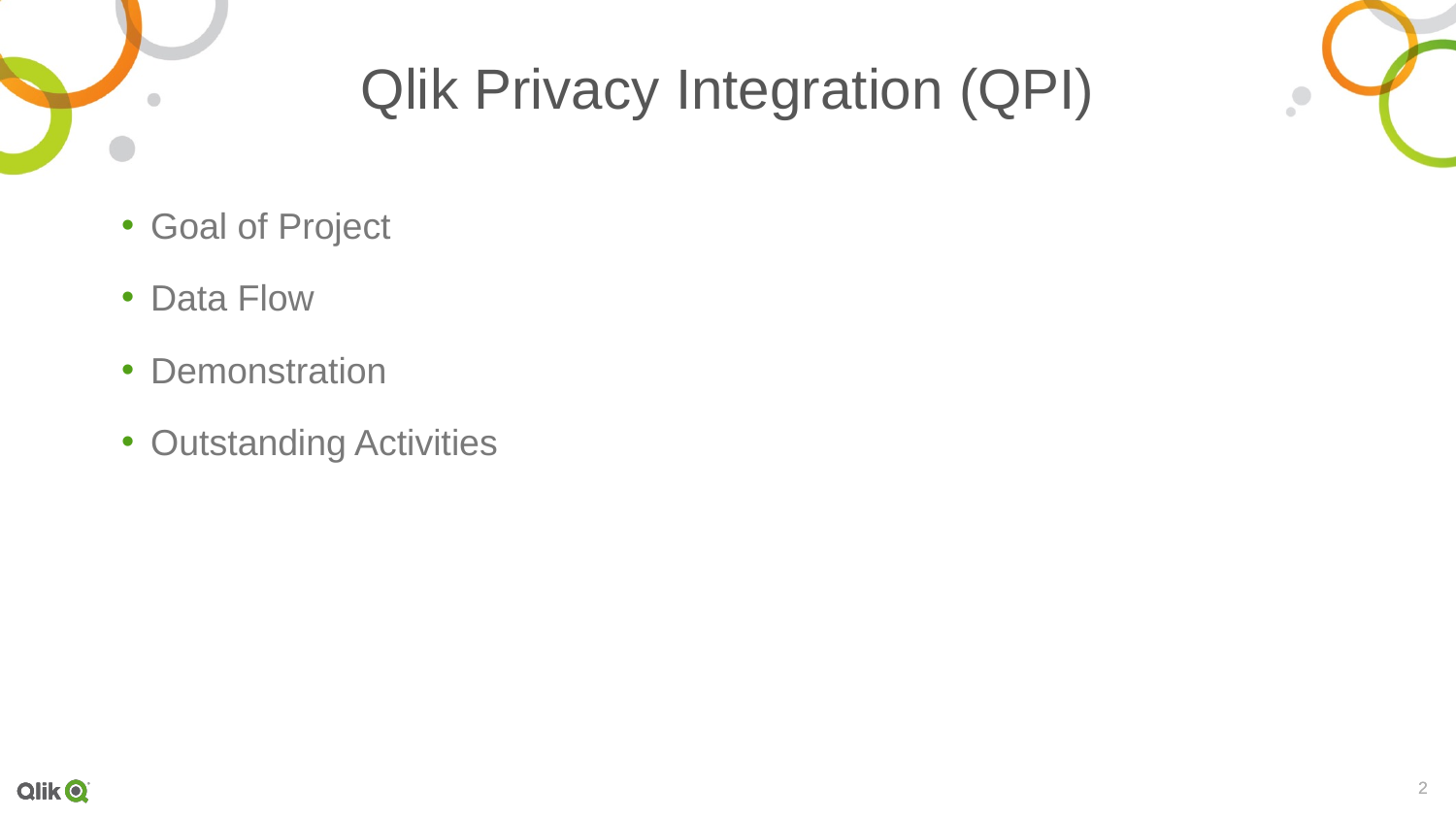

# Qlik Privacy Integration (QPI)
Goal of Project
Data Flow
Demonstration
Outstanding Activities